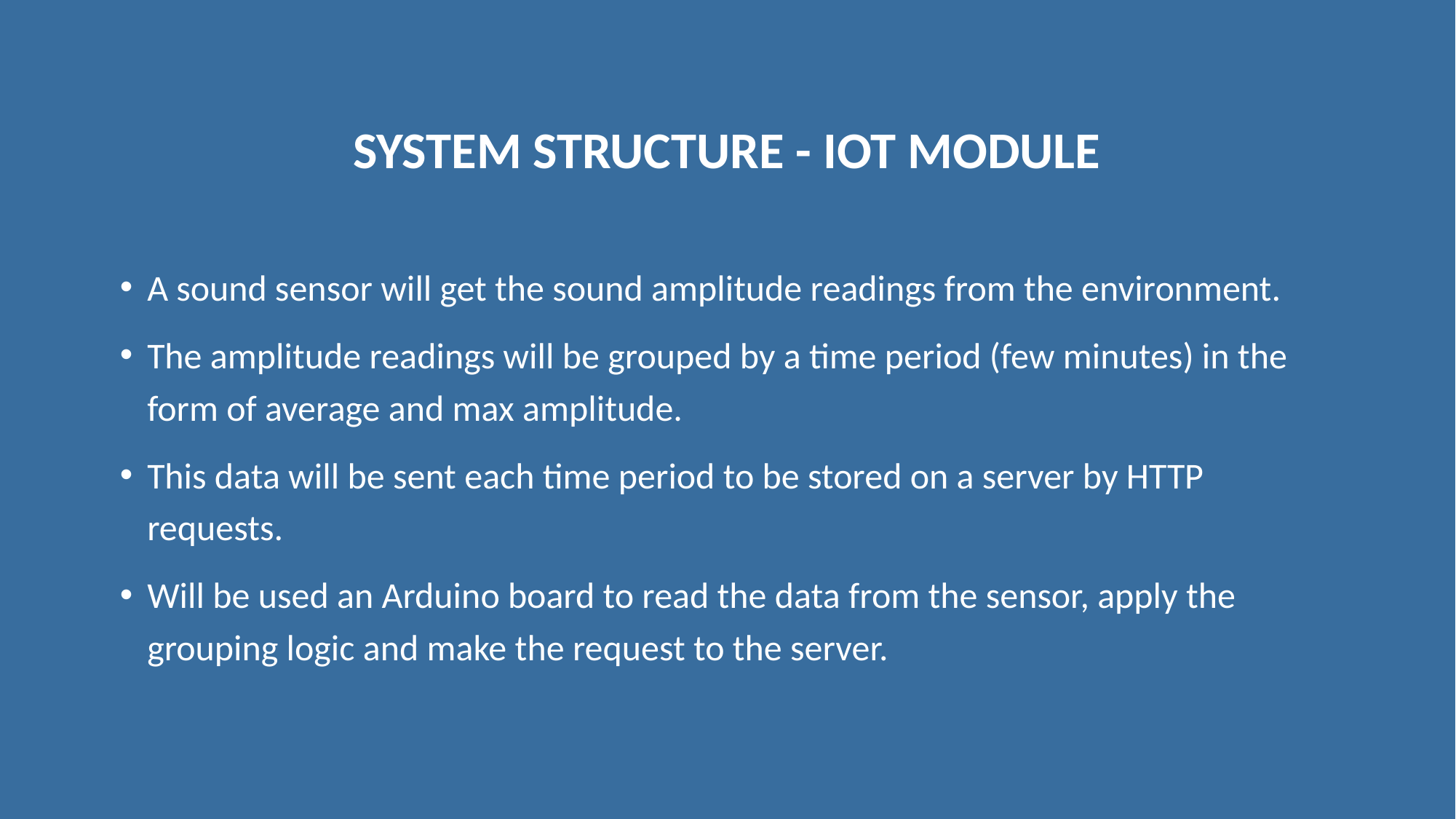

# System structure - iOt module
A sound sensor will get the sound amplitude readings from the environment.
The amplitude readings will be grouped by a time period (few minutes) in the form of average and max amplitude.
This data will be sent each time period to be stored on a server by HTTP requests.
Will be used an Arduino board to read the data from the sensor, apply the grouping logic and make the request to the server.